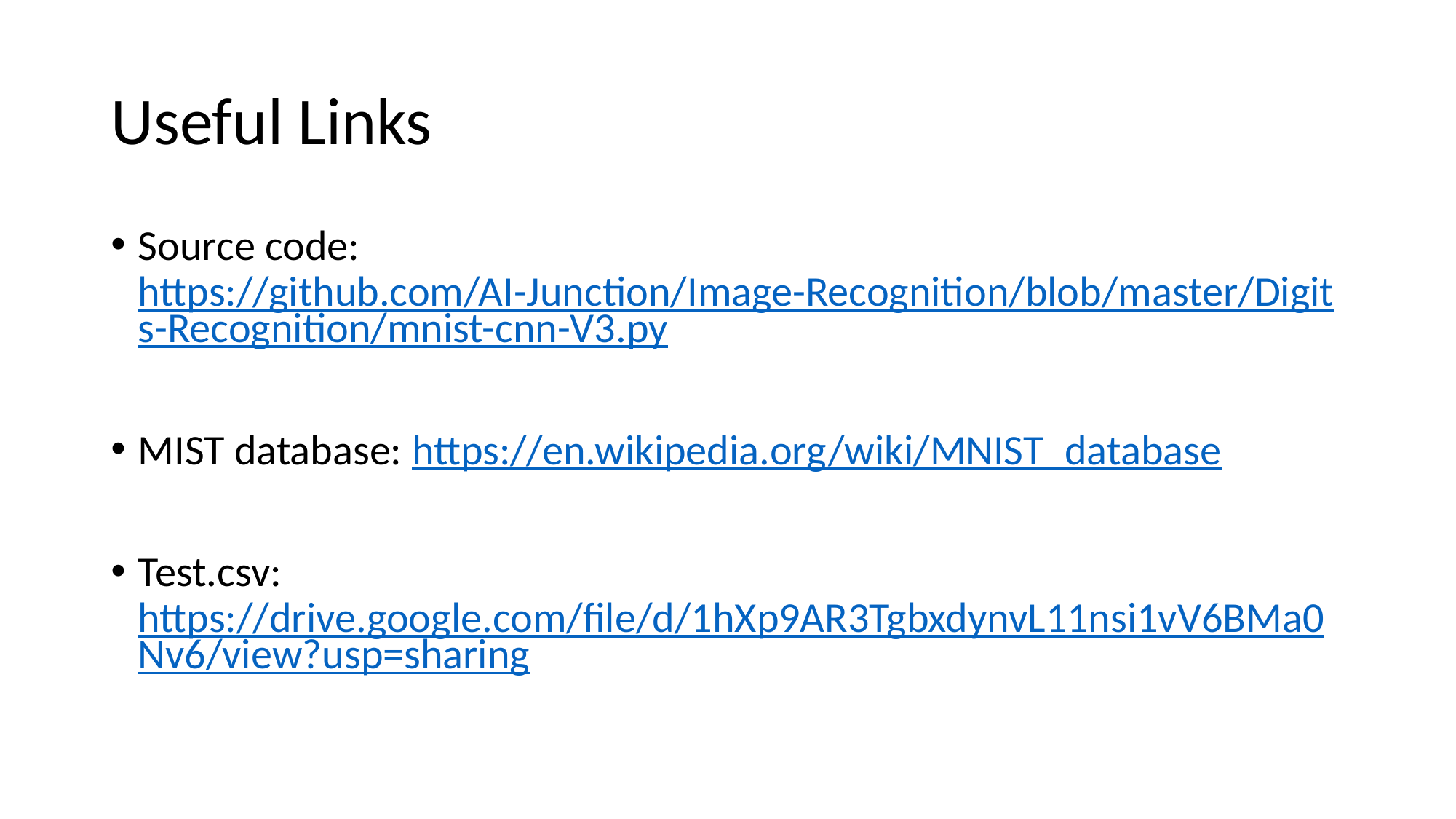

# Useful Links
Source code: https://github.com/AI-Junction/Image-Recognition/blob/master/Digits-Recognition/mnist-cnn-V3.py

MIST database: https://en.wikipedia.org/wiki/MNIST_database

Test.csv: https://drive.google.com/file/d/1hXp9AR3TgbxdynvL11nsi1vV6BMa0Nv6/view?usp=sharing